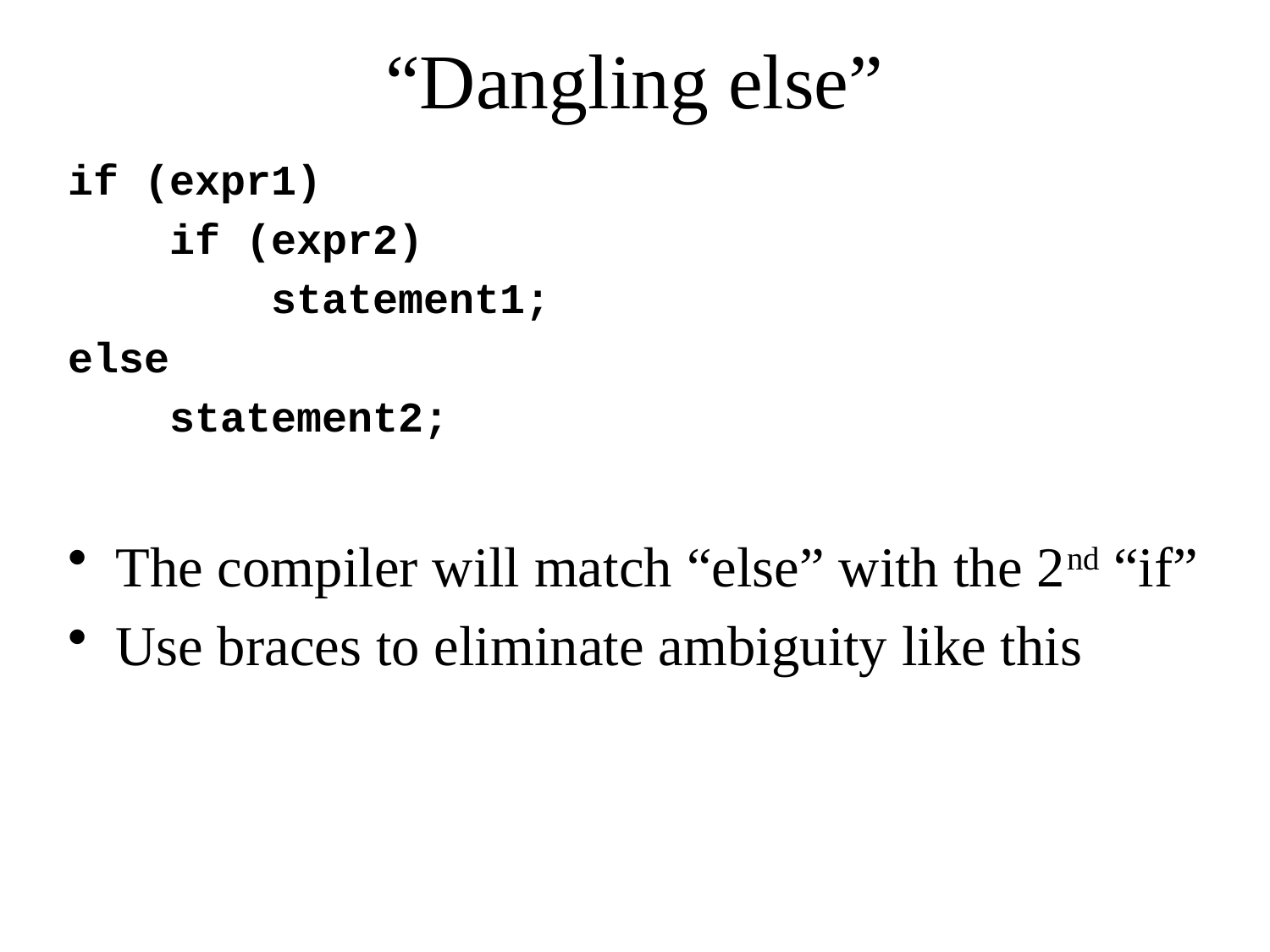

# “Dangling else”
if (expr1)
    if (expr2)
        statement1;
else
    statement2;

The compiler will match “else” with the 2nd “if”
Use braces to eliminate ambiguity like this